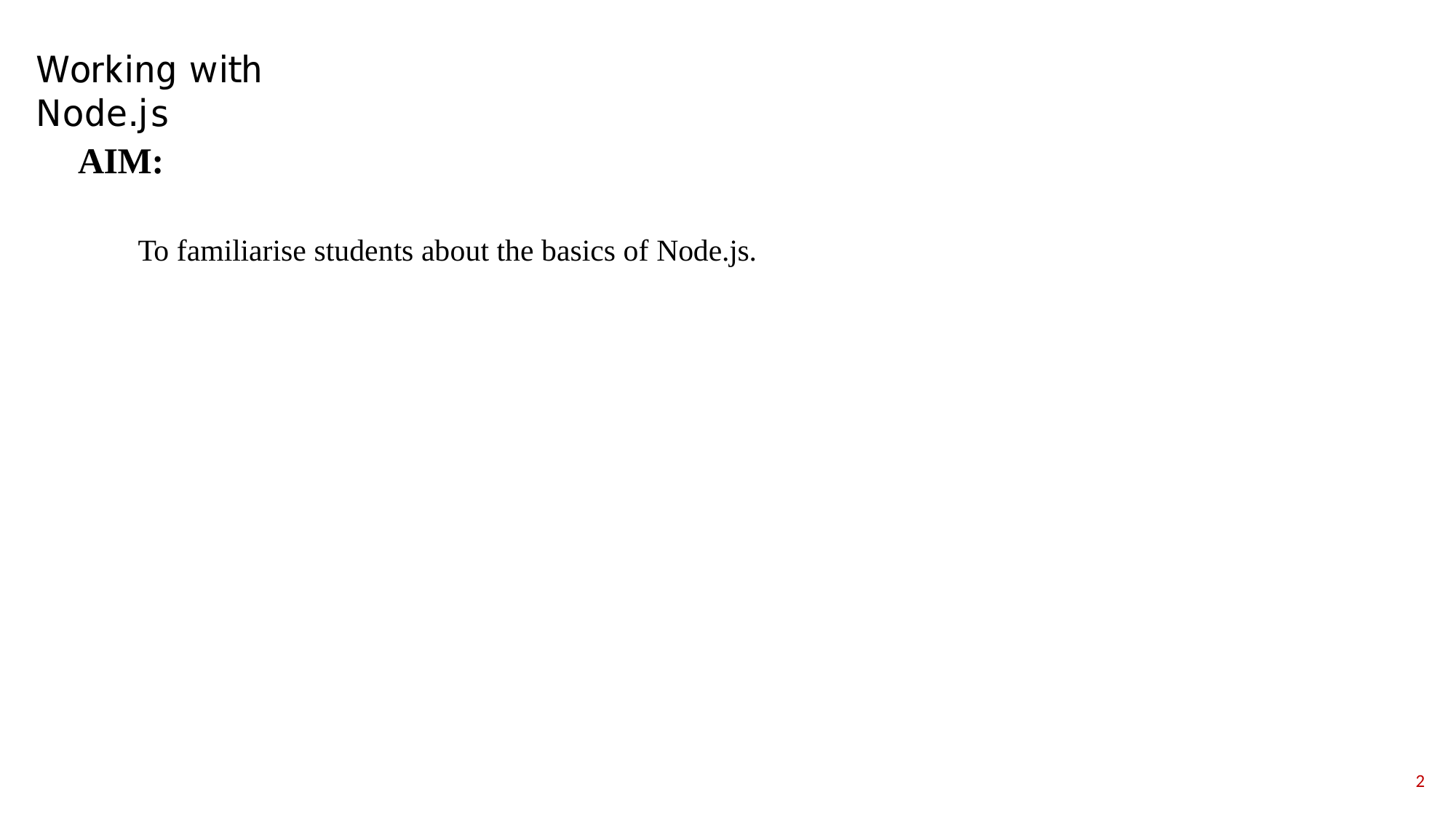

# Working with Node.js
AIM:

To familiarise students about the basics of Node.js.
2